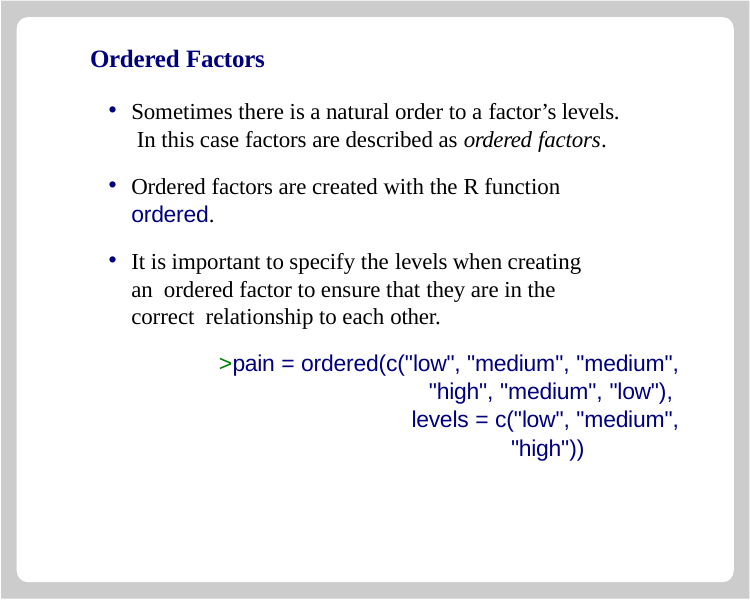

# Ordered Factors
Sometimes there is a natural order to a factor’s levels.  In this case factors are described as ordered factors.
Ordered factors are created with the R function
ordered.
It is important to specify the levels when creating an  ordered factor to ensure that they are in the correct  relationship to each other.
>pain = ordered(c("low", "medium", "medium",
"high", "medium", "low"),  levels = c("low", "medium",
"high"))